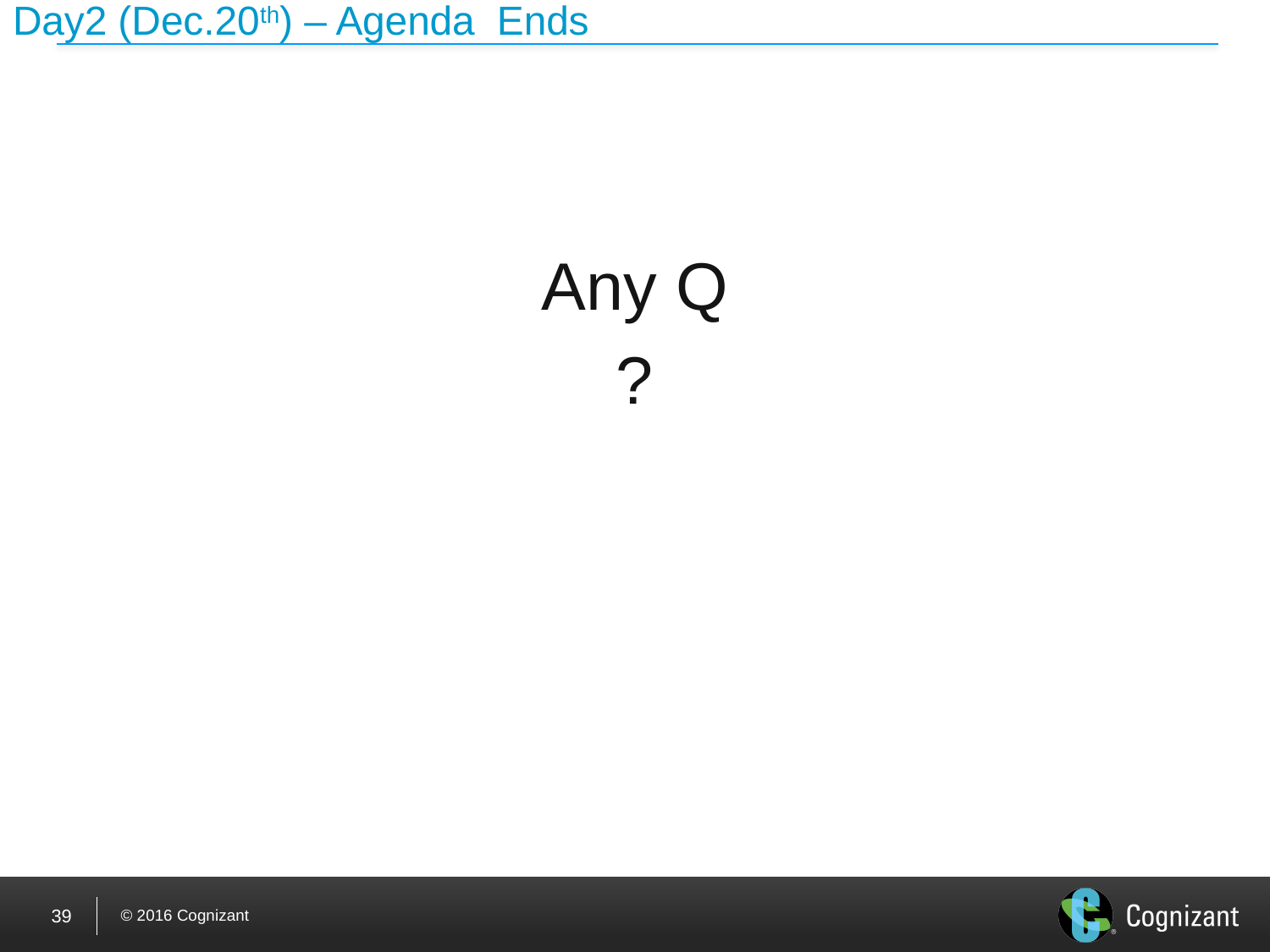

# Day2 (Dec.20th) – Agenda  Ends

Any Q
?

39